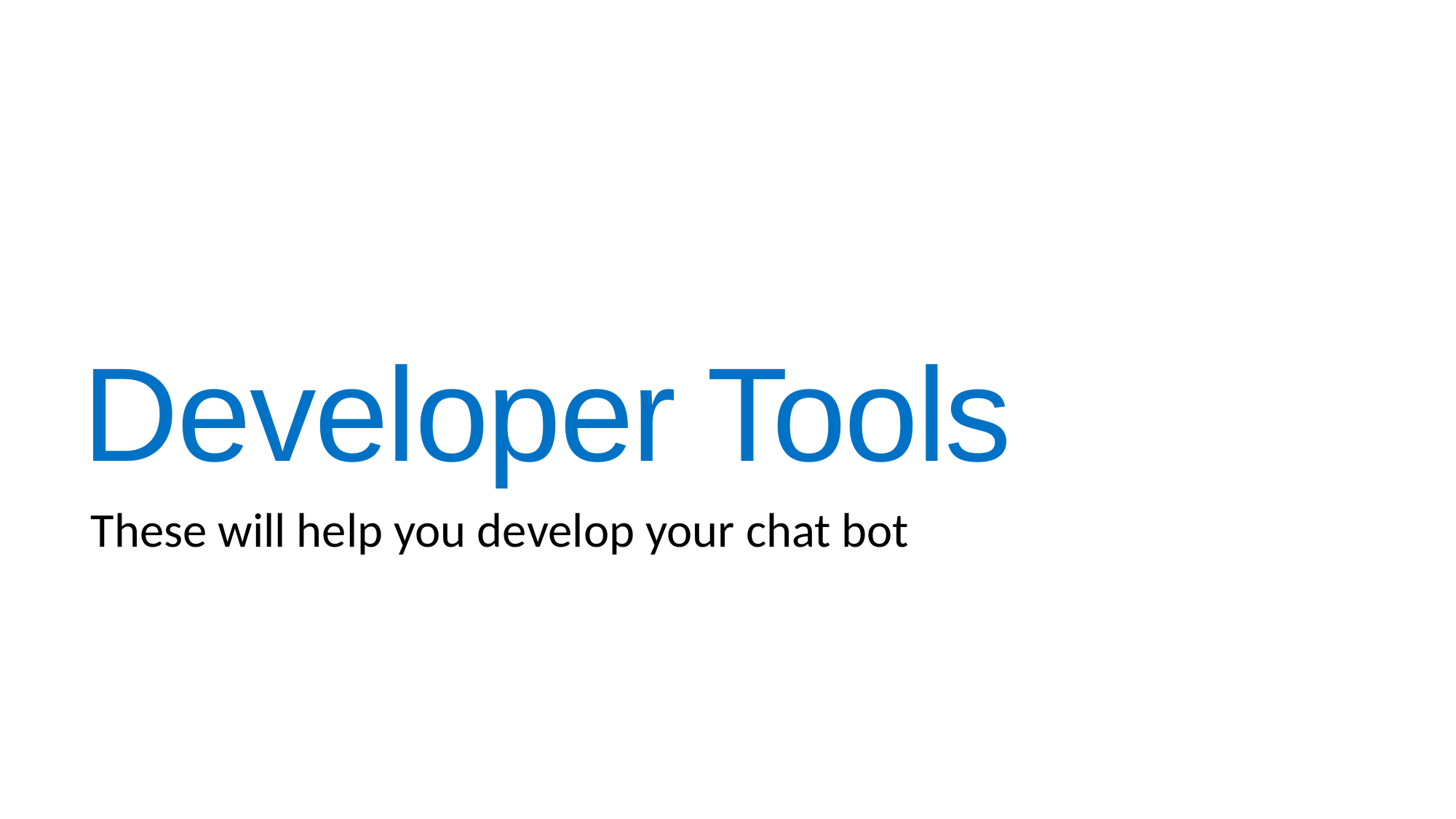

# Developer Tools
These will help you develop your chat bot